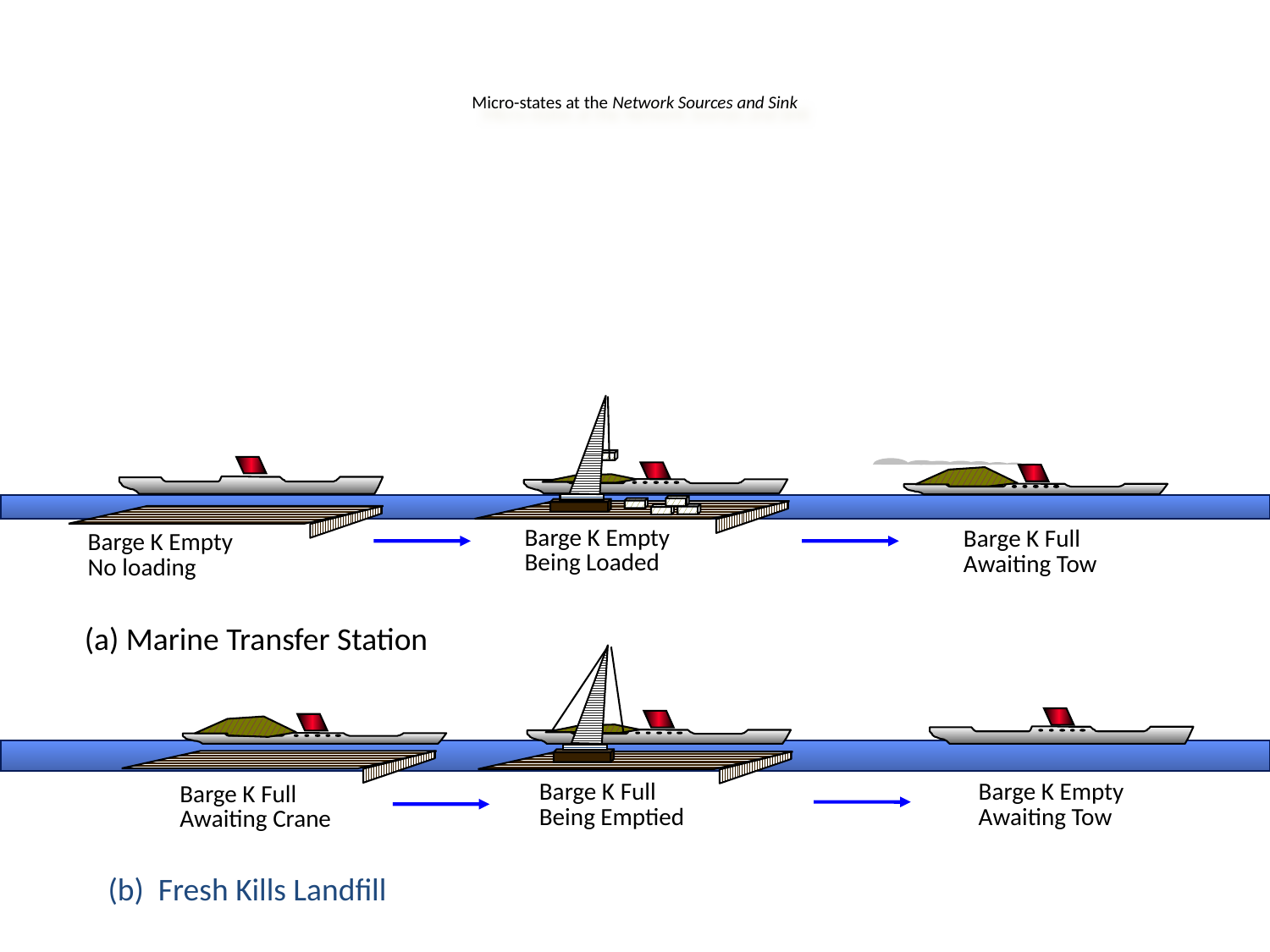

# Micro-states at the Network Sources and Sink

Barge K Empty
Being Loaded
Barge K Full
Awaiting Tow
Barge K Empty
No loading

(a) Marine Transfer Station

Barge K Full
Being Emptied
Barge K Empty
Awaiting Tow
Barge K Full
Awaiting Crane

(b)  Fresh Kills Landfill